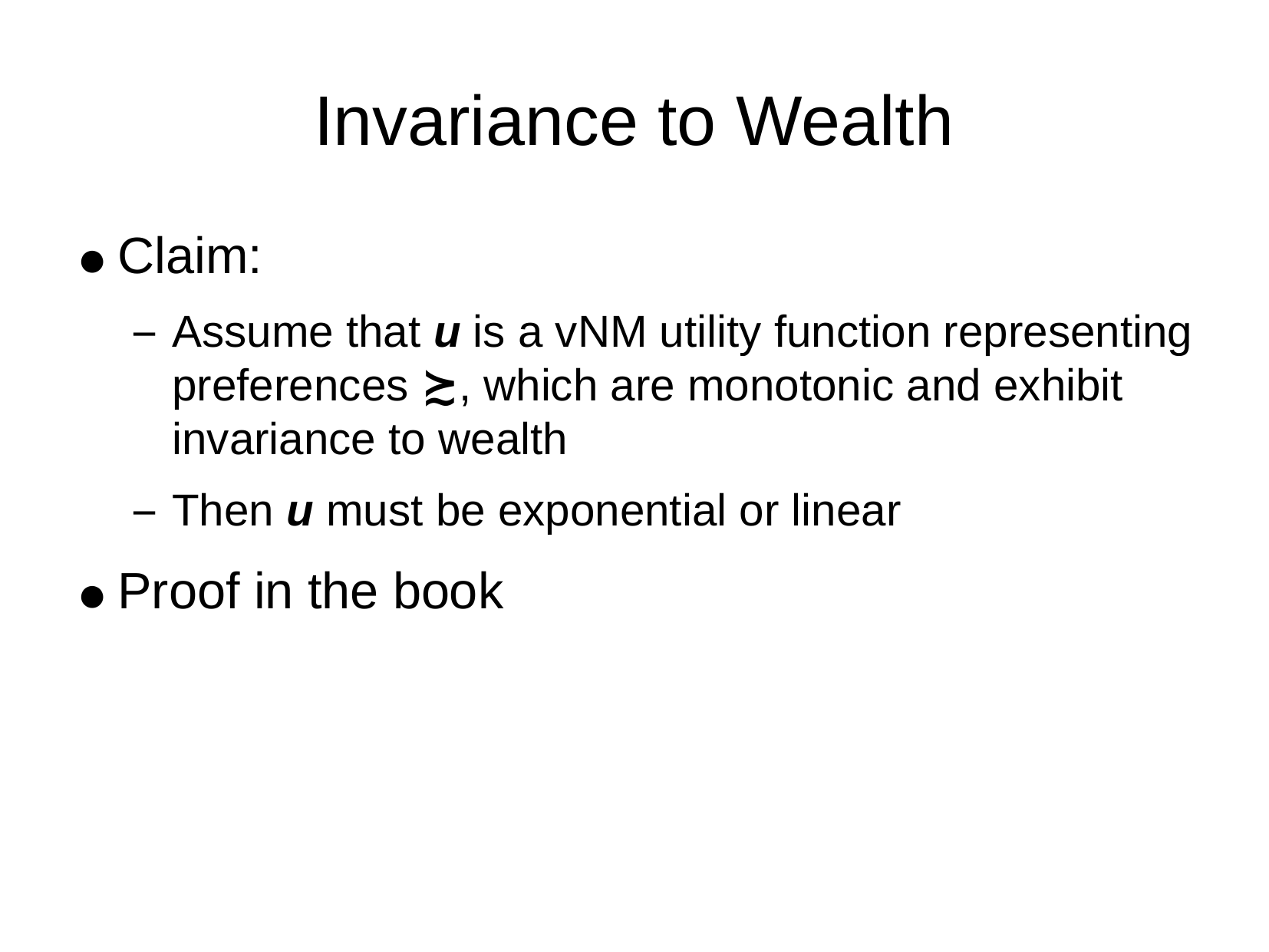

Invariance to Wealth
Claim:
Assume that u is a vNM utility function representing preferences ≿, which are monotonic and exhibit invariance to wealth
Then u must be exponential or linear
Proof in the book